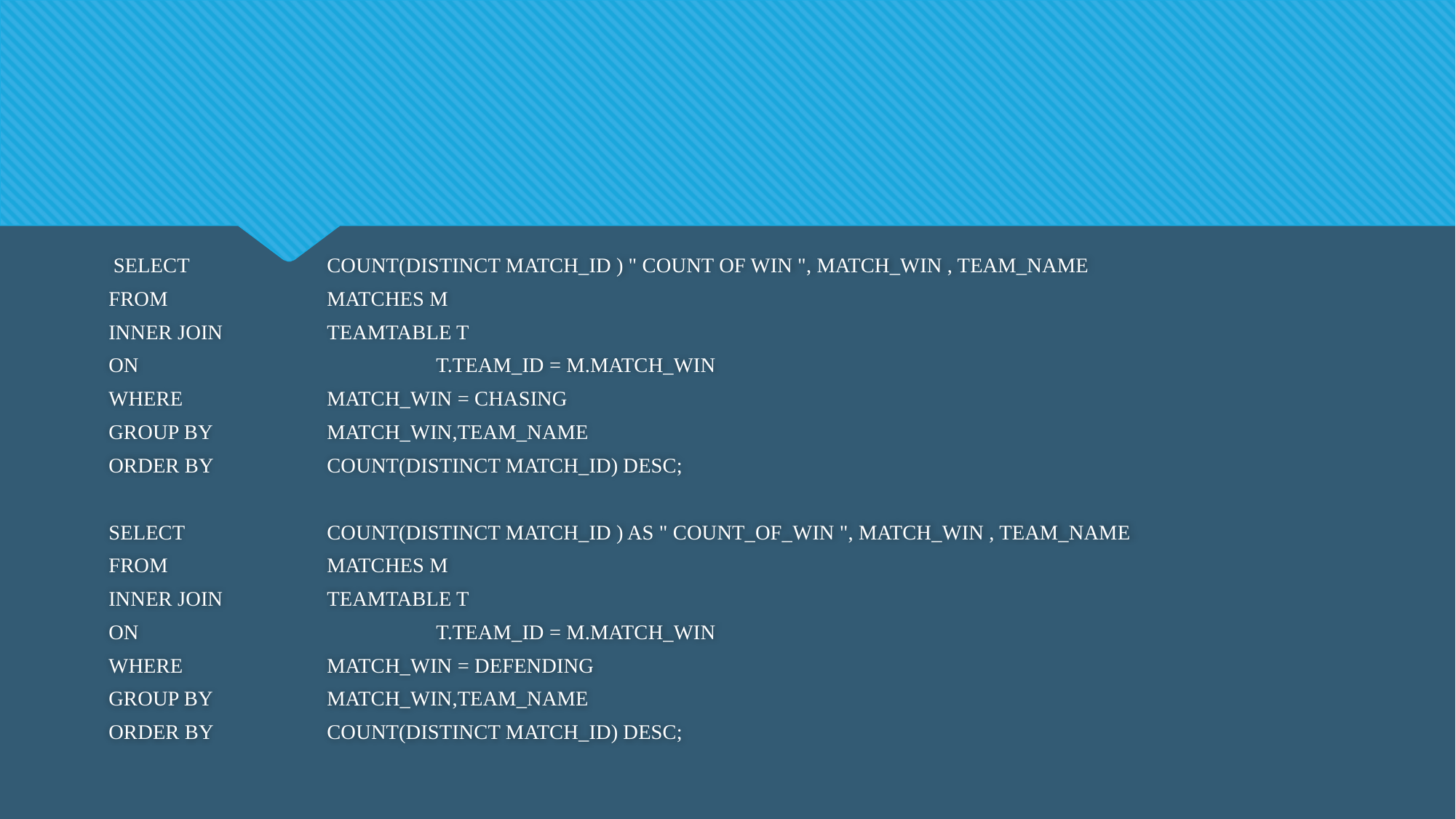

SELECT  		COUNT(DISTINCT MATCH_ID ) " COUNT OF WIN ", MATCH_WIN , TEAM_NAME
FROM 		MATCHES M
INNER JOIN 	TEAMTABLE T
ON 			T.TEAM_ID = M.MATCH_WIN
WHERE 		MATCH_WIN = CHASING
GROUP BY 	MATCH_WIN,TEAM_NAME
ORDER BY 	COUNT(DISTINCT MATCH_ID) DESC;

SELECT  		COUNT(DISTINCT MATCH_ID ) AS " COUNT_OF_WIN ", MATCH_WIN , TEAM_NAME
FROM 		MATCHES M
INNER JOIN 	TEAMTABLE T
ON 			T.TEAM_ID = M.MATCH_WIN
WHERE 		MATCH_WIN = DEFENDING
GROUP BY 	MATCH_WIN,TEAM_NAME
ORDER BY 	COUNT(DISTINCT MATCH_ID) DESC;